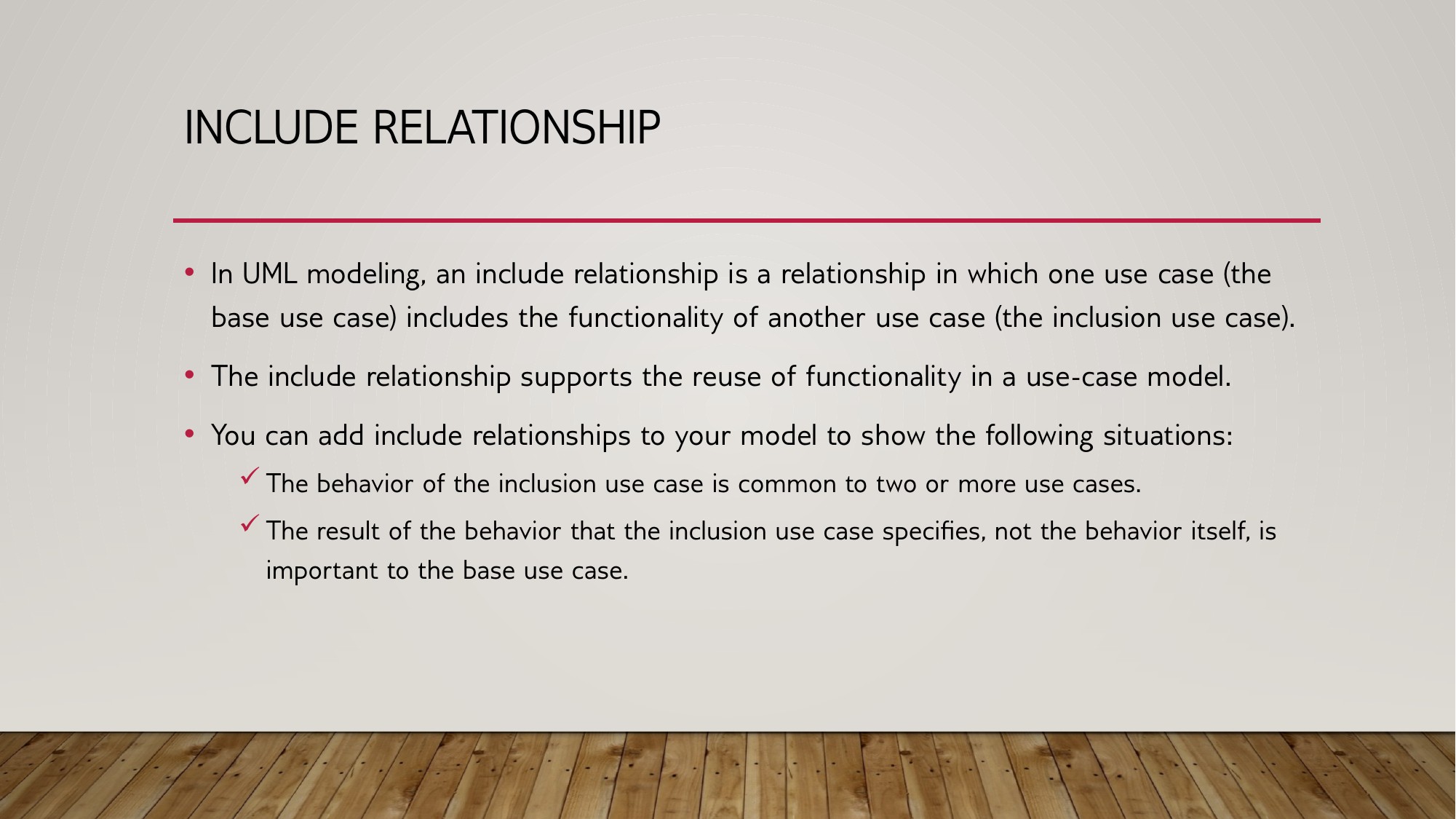

# Include relationship
In UML modeling, an include relationship is a relationship in which one use case (the base use case) includes the functionality of another use case (the inclusion use case).
The include relationship supports the reuse of functionality in a use-case model.
You can add include relationships to your model to show the following situations:
The behavior of the inclusion use case is common to two or more use cases.
The result of the behavior that the inclusion use case specifies, not the behavior itself, is important to the base use case.